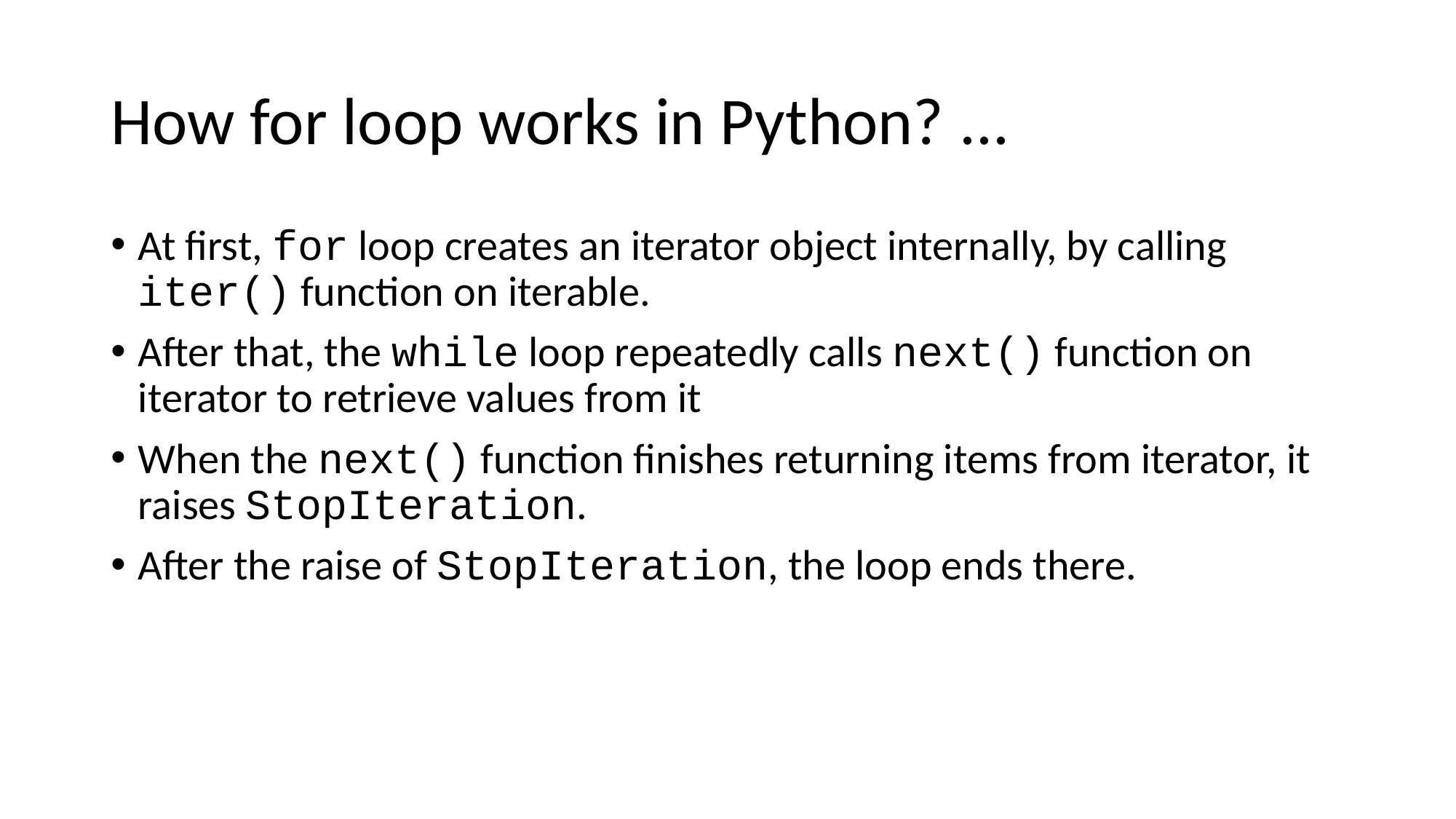

# How for loop works in Python? ...
At first, for loop creates an iterator object internally, by calling iter() function on iterable.
After that, the while loop repeatedly calls next() function on iterator to retrieve values from it
When the next() function finishes returning items from iterator, it raises StopIteration.
After the raise of StopIteration, the loop ends there.